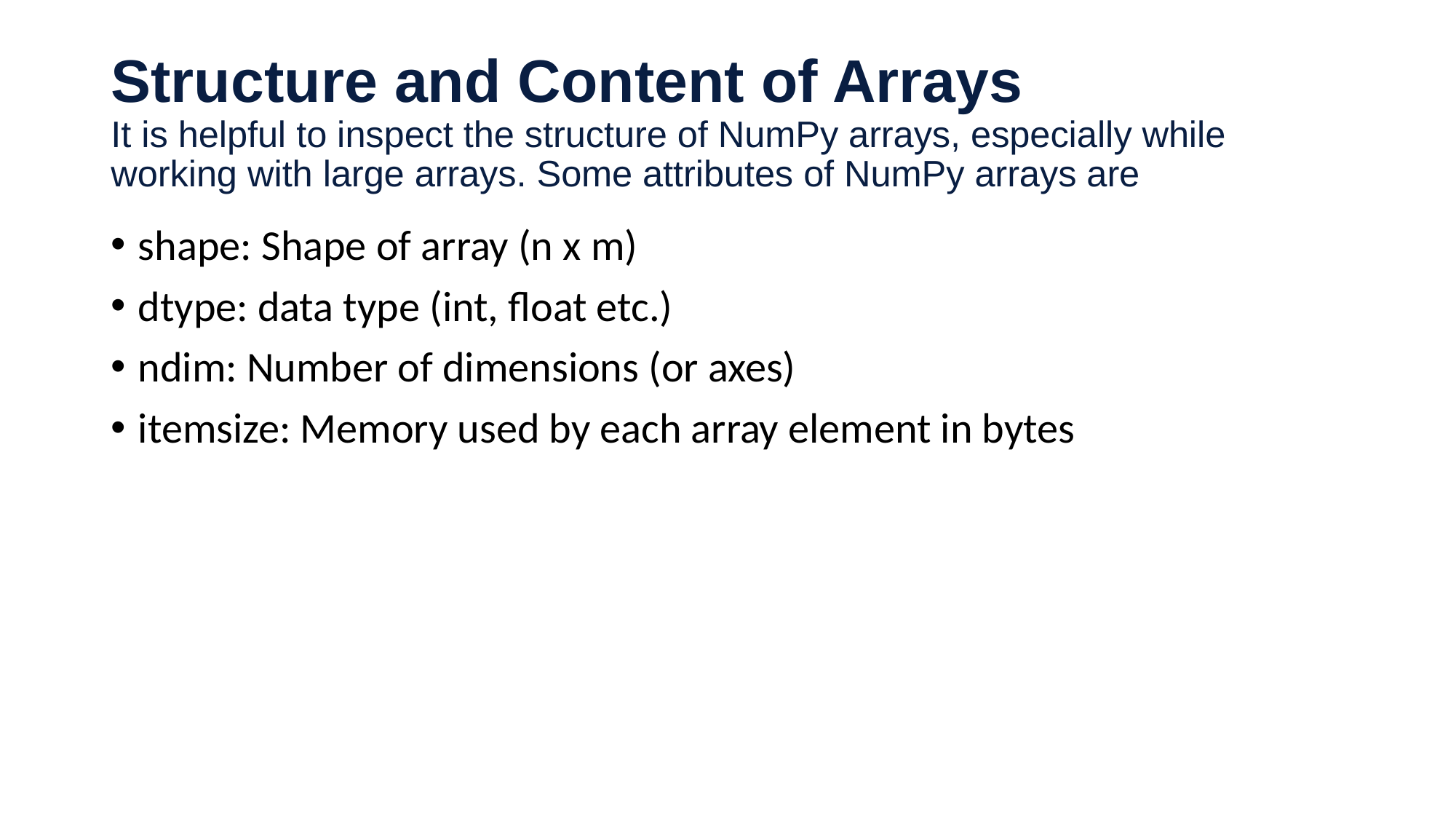

# Structure and Content of Arrays It is helpful to inspect the structure of NumPy arrays, especially while working with large arrays. Some attributes of NumPy arrays are
shape: Shape of array (n x m)
dtype: data type (int, float etc.)
ndim: Number of dimensions (or axes)
itemsize: Memory used by each array element in bytes